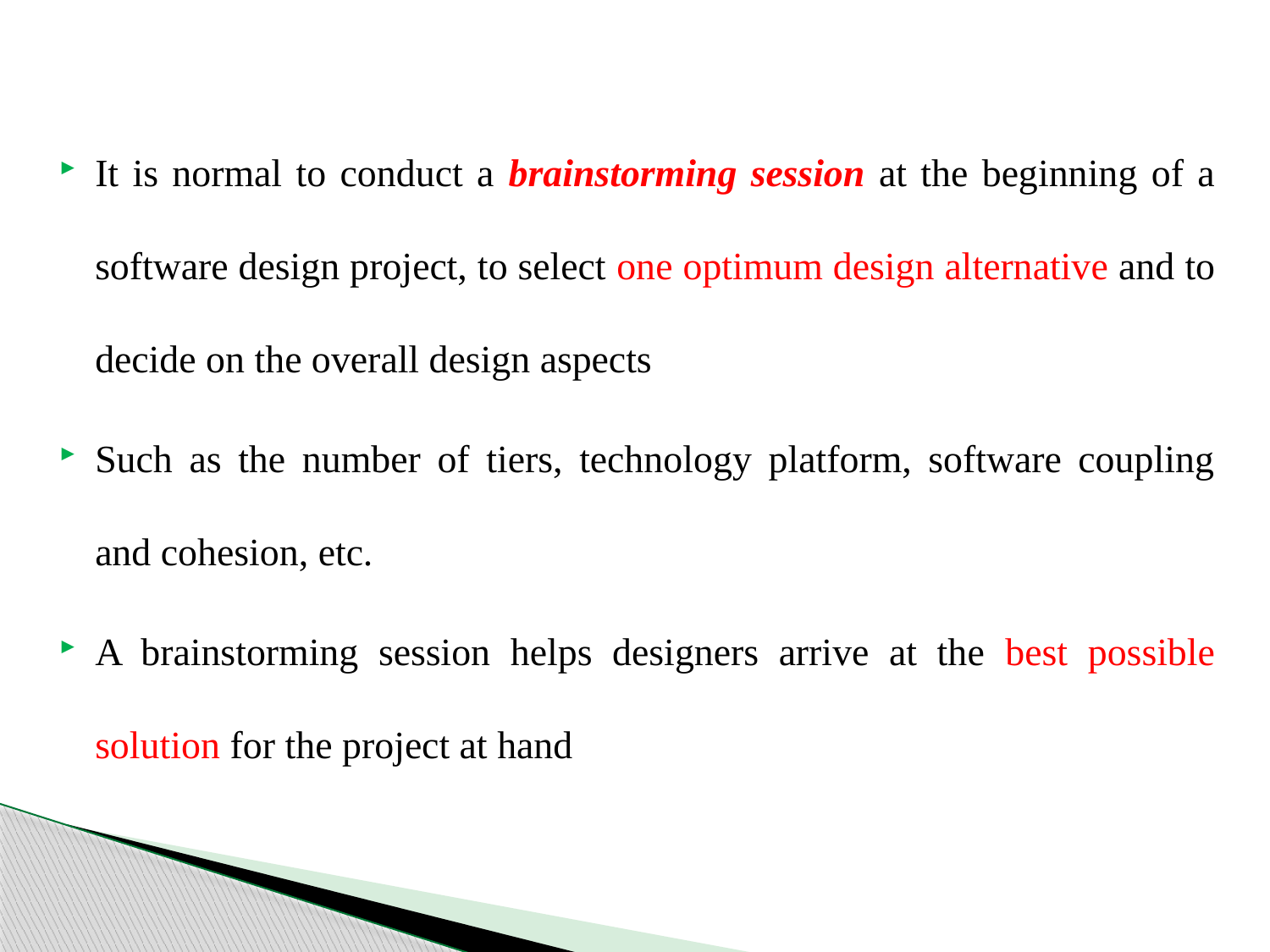

It is normal to conduct a brainstorming session at the beginning of a software design project, to select one optimum design alternative and to decide on the overall design aspects
Such as the number of tiers, technology platform, software coupling and cohesion, etc.
A brainstorming session helps designers arrive at the best possible solution for the project at hand